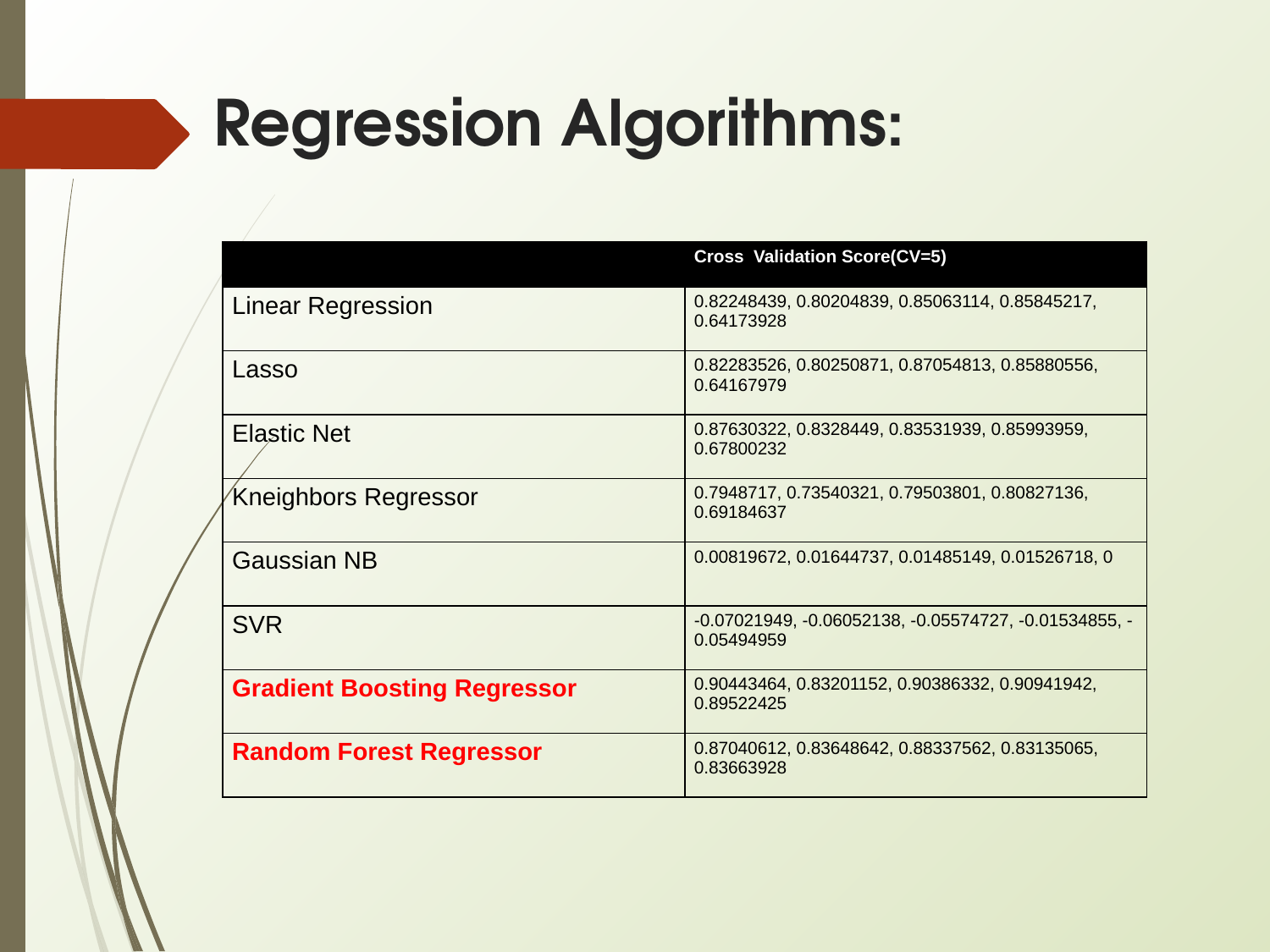

# Regression Algorithms:
|  | Cross Validation Score(CV=5) |
| --- | --- |
| Linear Regression | 0.82248439, 0.80204839, 0.85063114, 0.85845217, 0.64173928 |
| Lasso | 0.82283526, 0.80250871, 0.87054813, 0.85880556, 0.64167979 |
| Elastic Net | 0.87630322, 0.8328449, 0.83531939, 0.85993959, 0.67800232 |
| Kneighbors Regressor | 0.7948717, 0.73540321, 0.79503801, 0.80827136, 0.69184637 |
| Gaussian NB | 0.00819672, 0.01644737, 0.01485149, 0.01526718, 0 |
| SVR | -0.07021949, -0.06052138, -0.05574727, -0.01534855, -0.05494959 |
| Gradient Boosting Regressor | 0.90443464, 0.83201152, 0.90386332, 0.90941942, 0.89522425 |
| Random Forest Regressor | 0.87040612, 0.83648642, 0.88337562, 0.83135065, 0.83663928 |